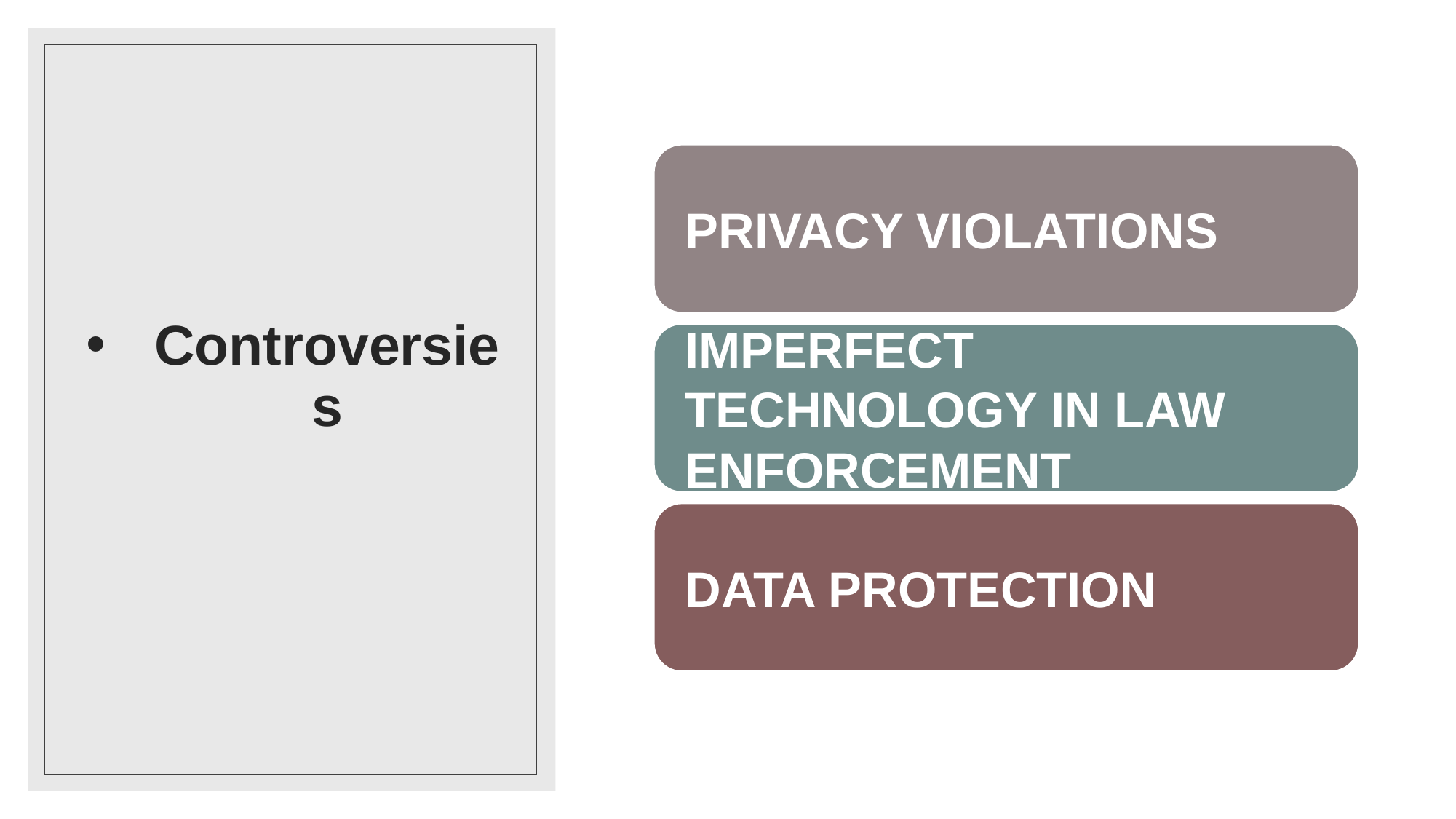

# Controversies

Privacy violations
Imperfect technology in law enforcement
Data protection